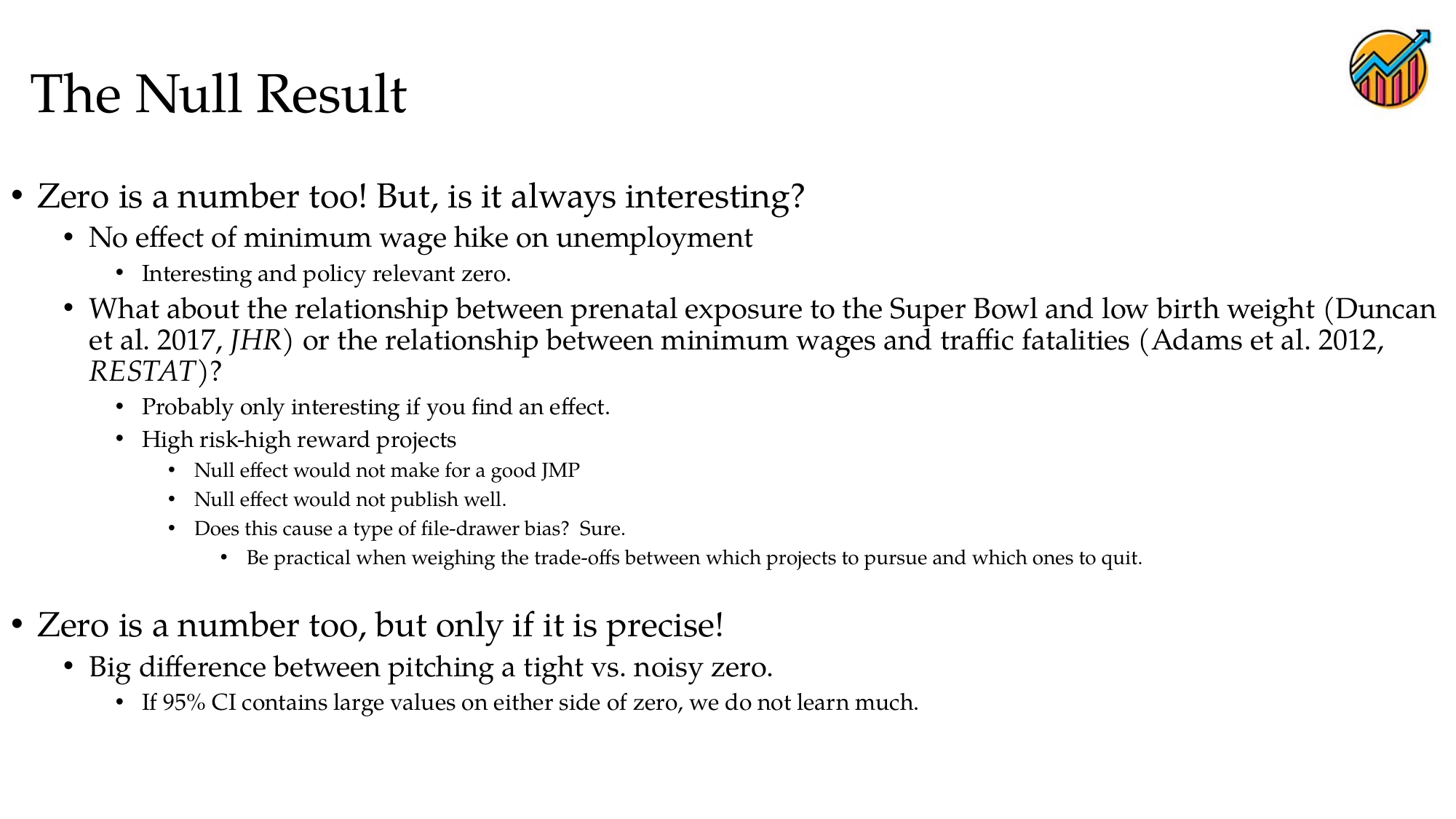

# The Null Result
Zero is a number too! But, is it always interesting?
No effect of minimum wage hike on unemployment
Interesting and policy relevant zero.
What about the relationship between prenatal exposure to the Super Bowl and low birth weight (Duncan et al. 2017, JHR) or the relationship between minimum wages and traffic fatalities (Adams et al. 2012, RESTAT)?
Probably only interesting if you find an effect.
High risk-high reward projects
Null effect would not make for a good JMP
Null effect would not publish well.
Does this cause a type of file-drawer bias?  Sure.
Be practical when weighing the trade-offs between which projects to pursue and which ones to quit.

Zero is a number too, but only if it is precise!
Big difference between pitching a tight vs. noisy zero.
If 95% CI contains large values on either side of zero, we do not learn much.